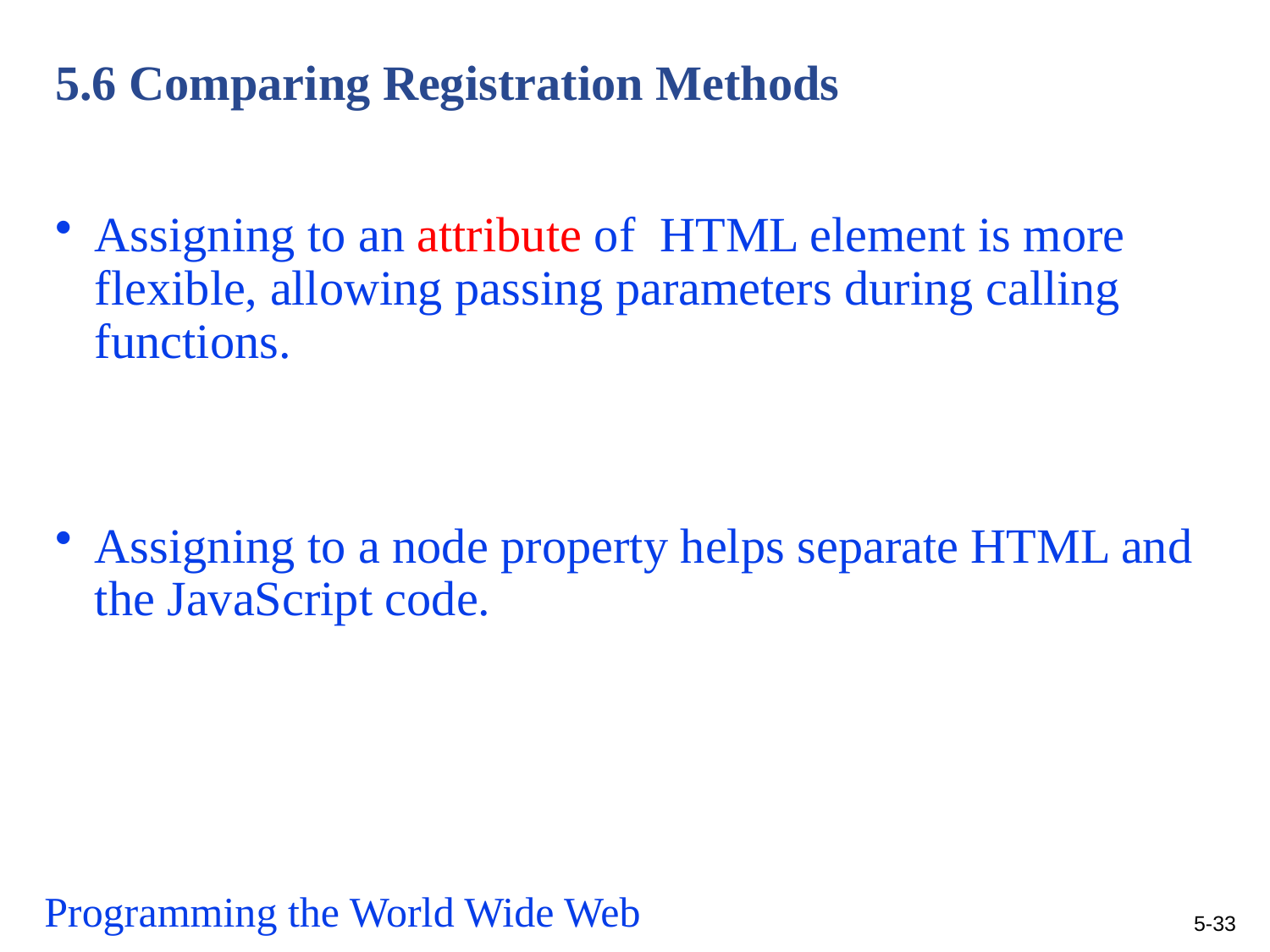

# 5.6 Comparing Registration Methods

Assigning to an attribute of  HTML element is more flexible, allowing passing parameters during calling functions.

Assigning to a node property helps separate HTML and the JavaScript code.